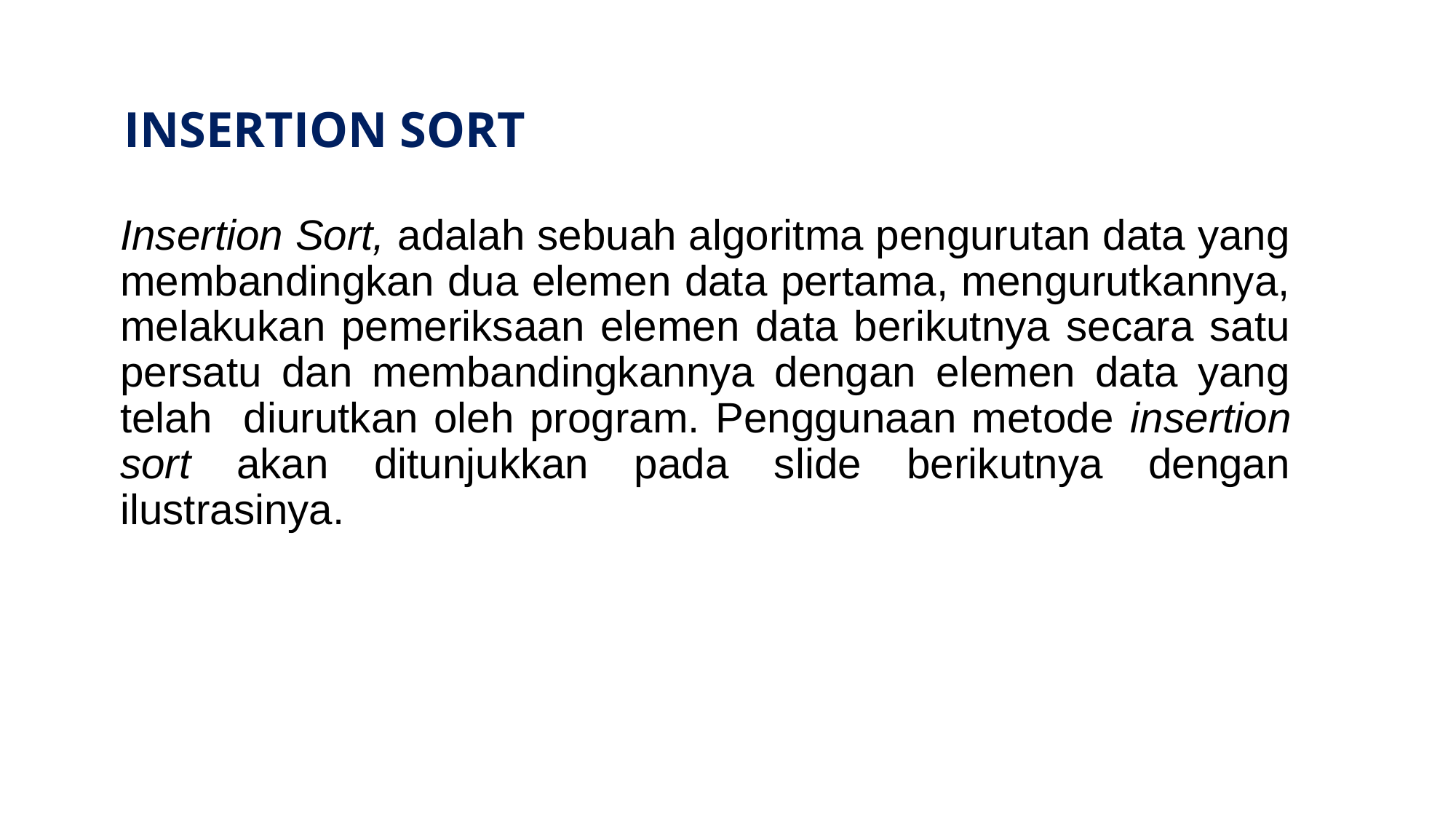

INSERTION SORT
Insertion Sort, adalah sebuah algoritma pengurutan data yang membandingkan dua elemen data pertama, mengurutkannya, melakukan pemeriksaan elemen data berikutnya secara satu persatu dan membandingkannya dengan elemen data yang telah  diurutkan oleh program. Penggunaan metode insertion sort akan ditunjukkan pada slide berikutnya dengan ilustrasinya.